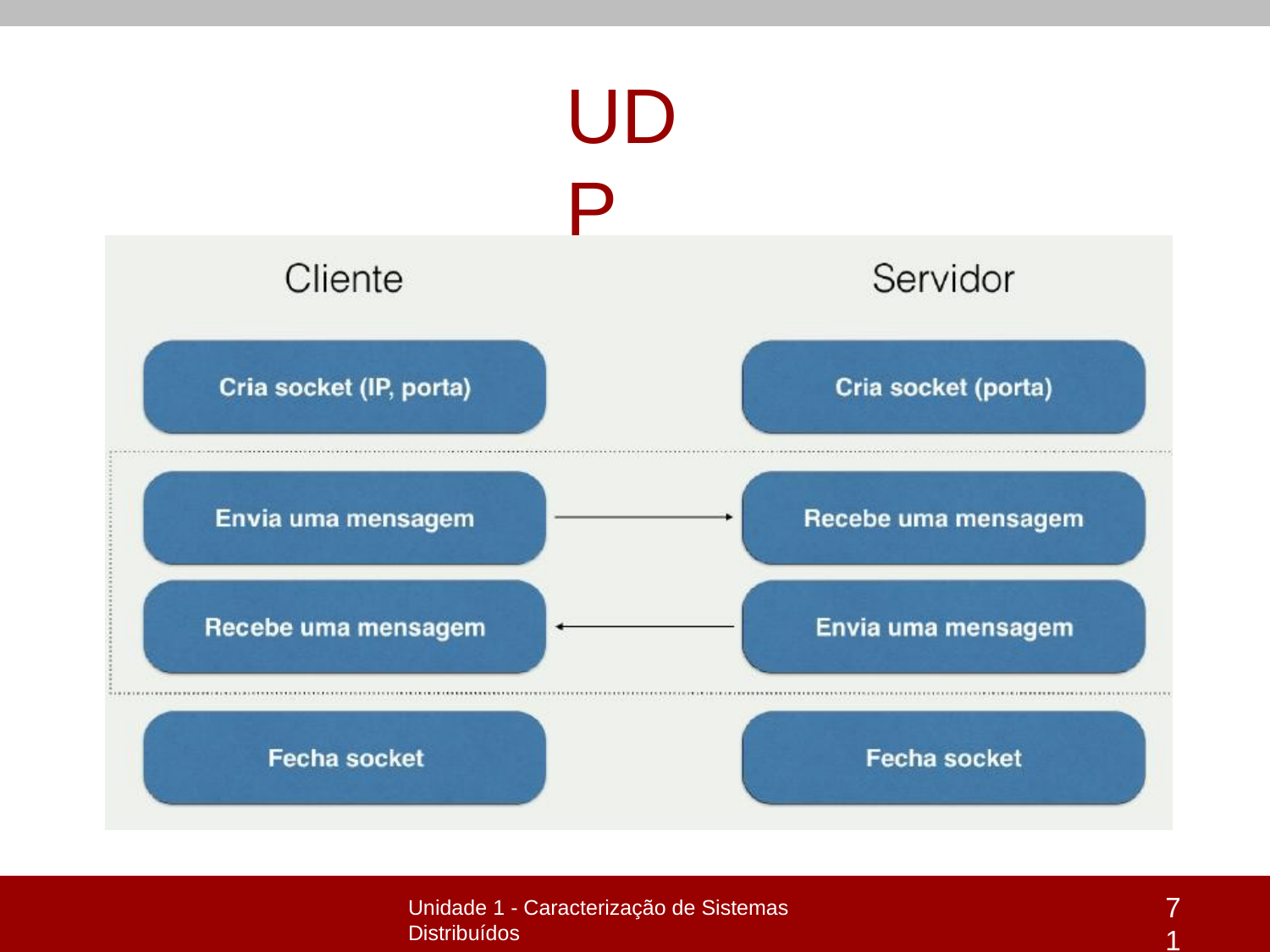

# UDP

71
Unidade 1 - Caracterização de Sistemas Distribuídos